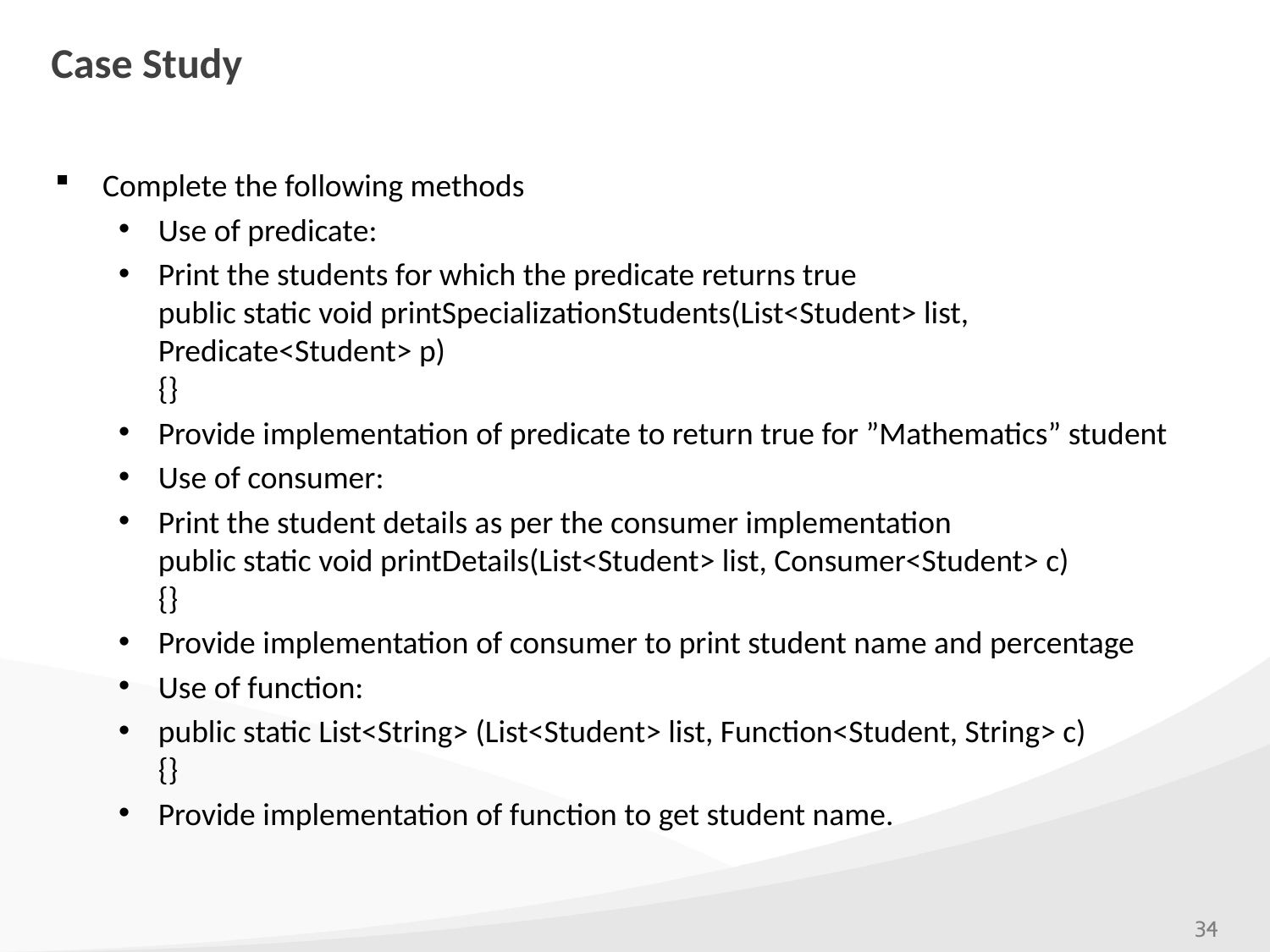

# Case Study
Complete the following methods
Use of predicate:
Print the students for which the predicate returns true
public static void printSpecializationStudents(List<Student> list, Predicate<Student> p)
{}
Provide implementation of predicate to return true for ”Mathematics” student
Use of consumer:
Print the student details as per the consumer implementation
public static void printDetails(List<Student> list, Consumer<Student> c)
{}
Provide implementation of consumer to print student name and percentage
Use of function:
public static List<String> (List<Student> list, Function<Student, String> c)
{}
Provide implementation of function to get student name.